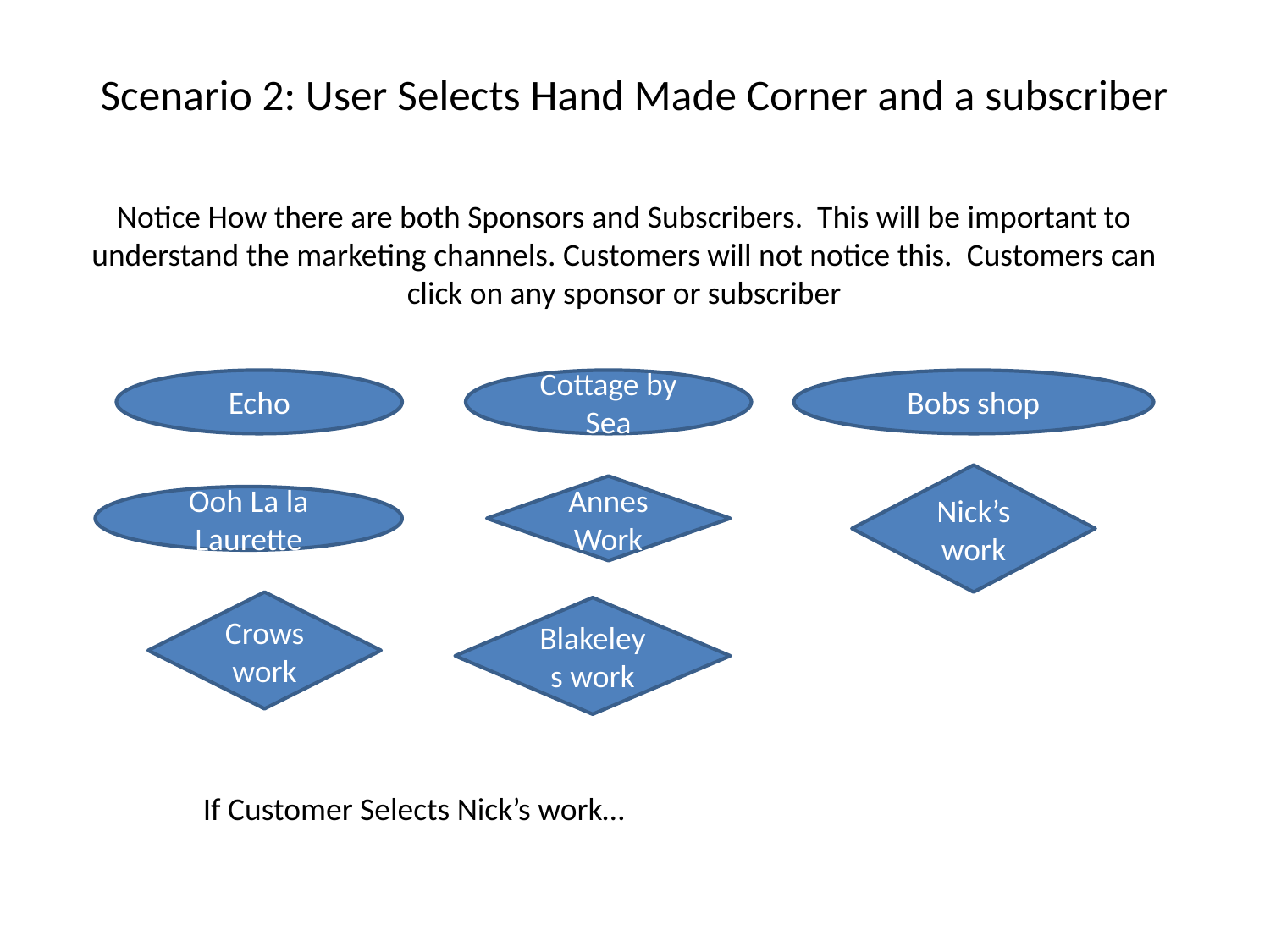

# Scenario 2: User Selects Hand Made Corner and a subscriber
Notice How there are both Sponsors and Subscribers.  This will be important to understand the marketing channels. Customers will not notice this.  Customers can click on any sponsor or subscriber
Echo
Cottage by Sea
Bobs shop
Nick’s work
Annes Work
Ooh La la Laurette
Crows work
Blakeleys work
If Customer Selects Nick’s work…